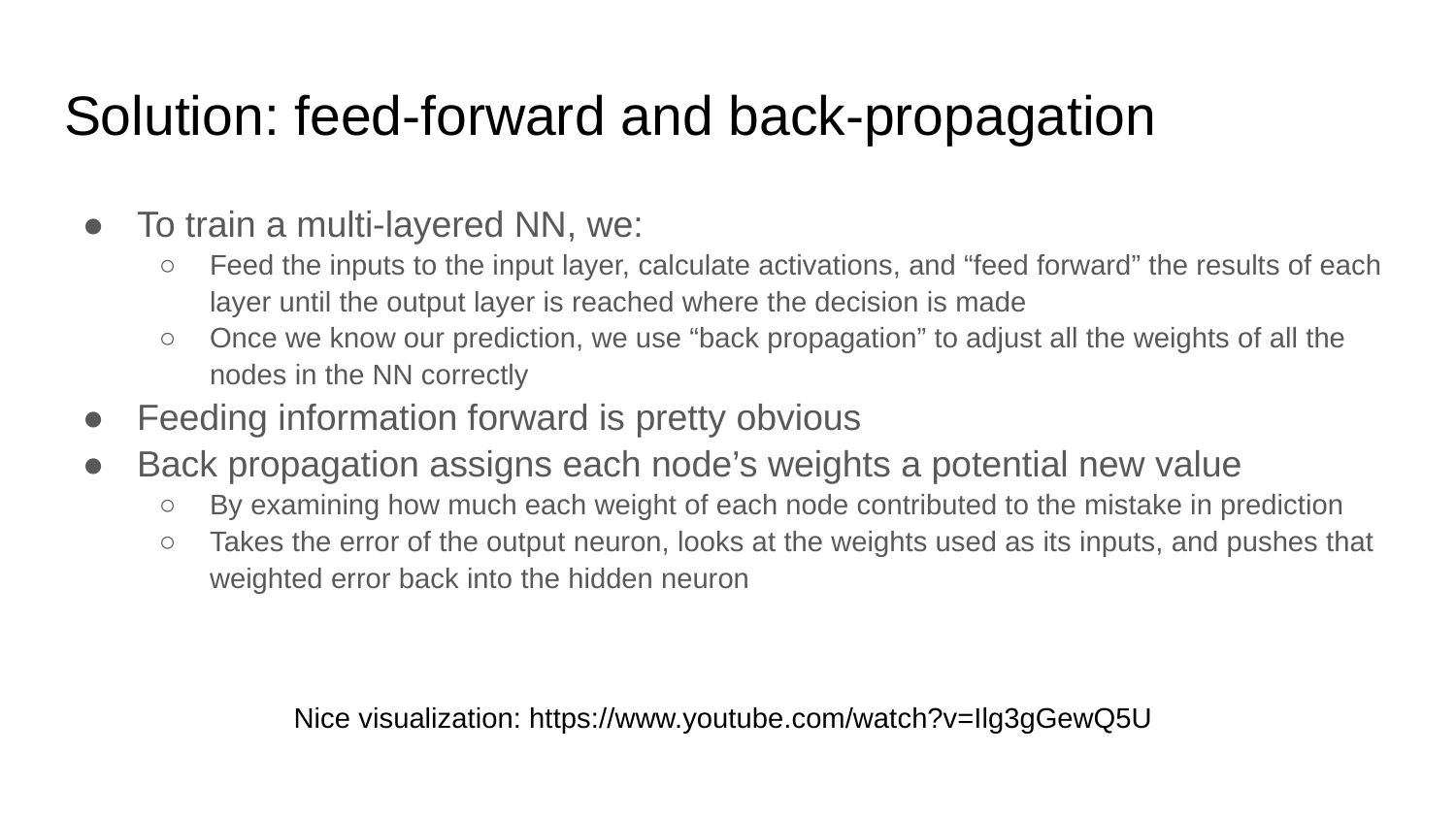

# Solution: feed-forward and back-propagation
To train a multi-layered NN, we:
Feed the inputs to the input layer, calculate activations, and “feed forward” the results of each layer until the output layer is reached where the decision is made
Once we know our prediction, we use “back propagation” to adjust all the weights of all the nodes in the NN correctly
Feeding information forward is pretty obvious
Back propagation assigns each node’s weights a potential new value
By examining how much each weight of each node contributed to the mistake in prediction
Takes the error of the output neuron, looks at the weights used as its inputs, and pushes that weighted error back into the hidden neuron
Nice visualization: https://www.youtube.com/watch?v=Ilg3gGewQ5U